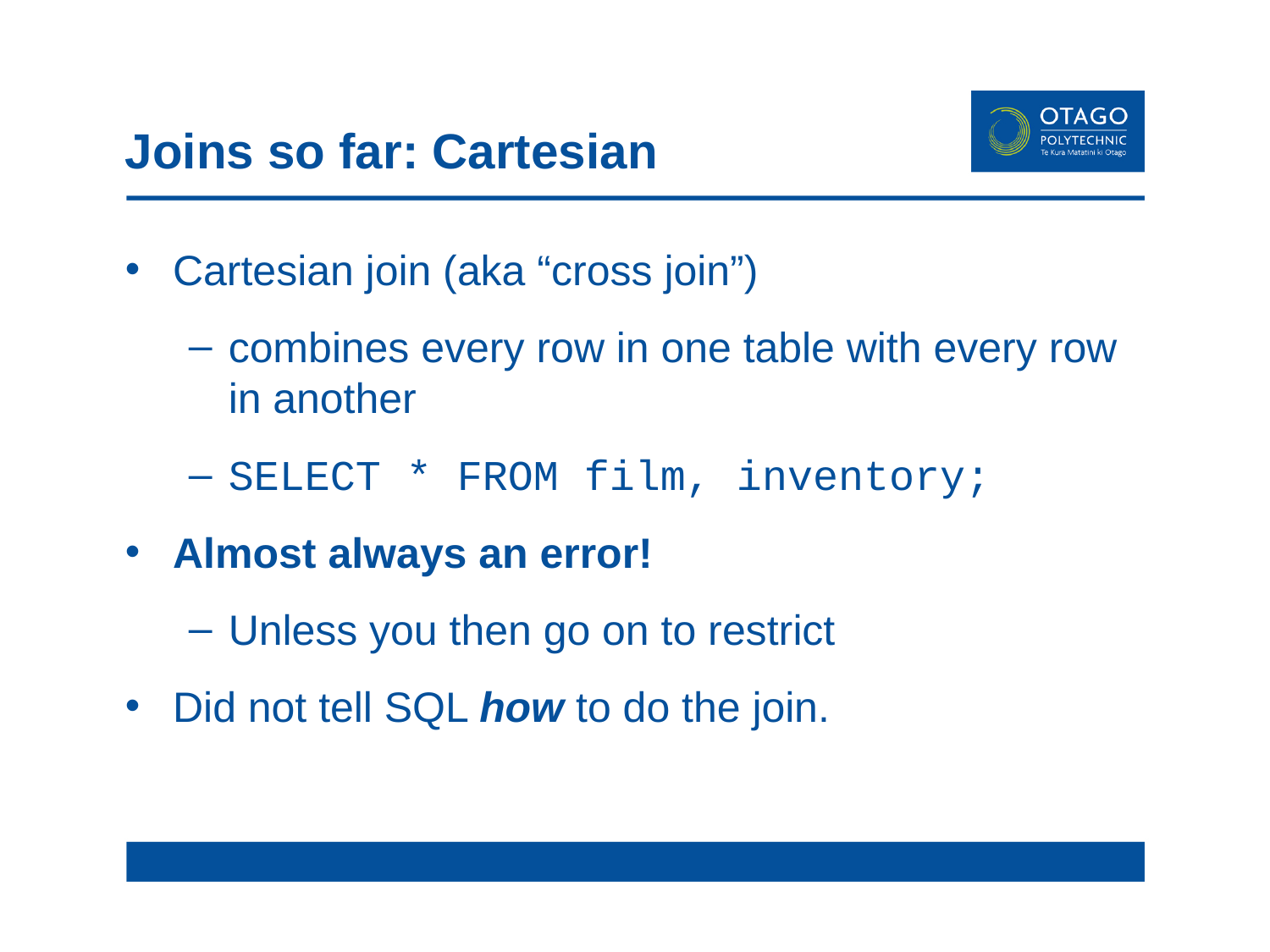

# Joins so far: Cartesian
Cartesian join (aka “cross join”)
combines every row in one table with every row in another
SELECT * FROM film, inventory;
Almost always an error!
Unless you then go on to restrict
Did not tell SQL how to do the join.